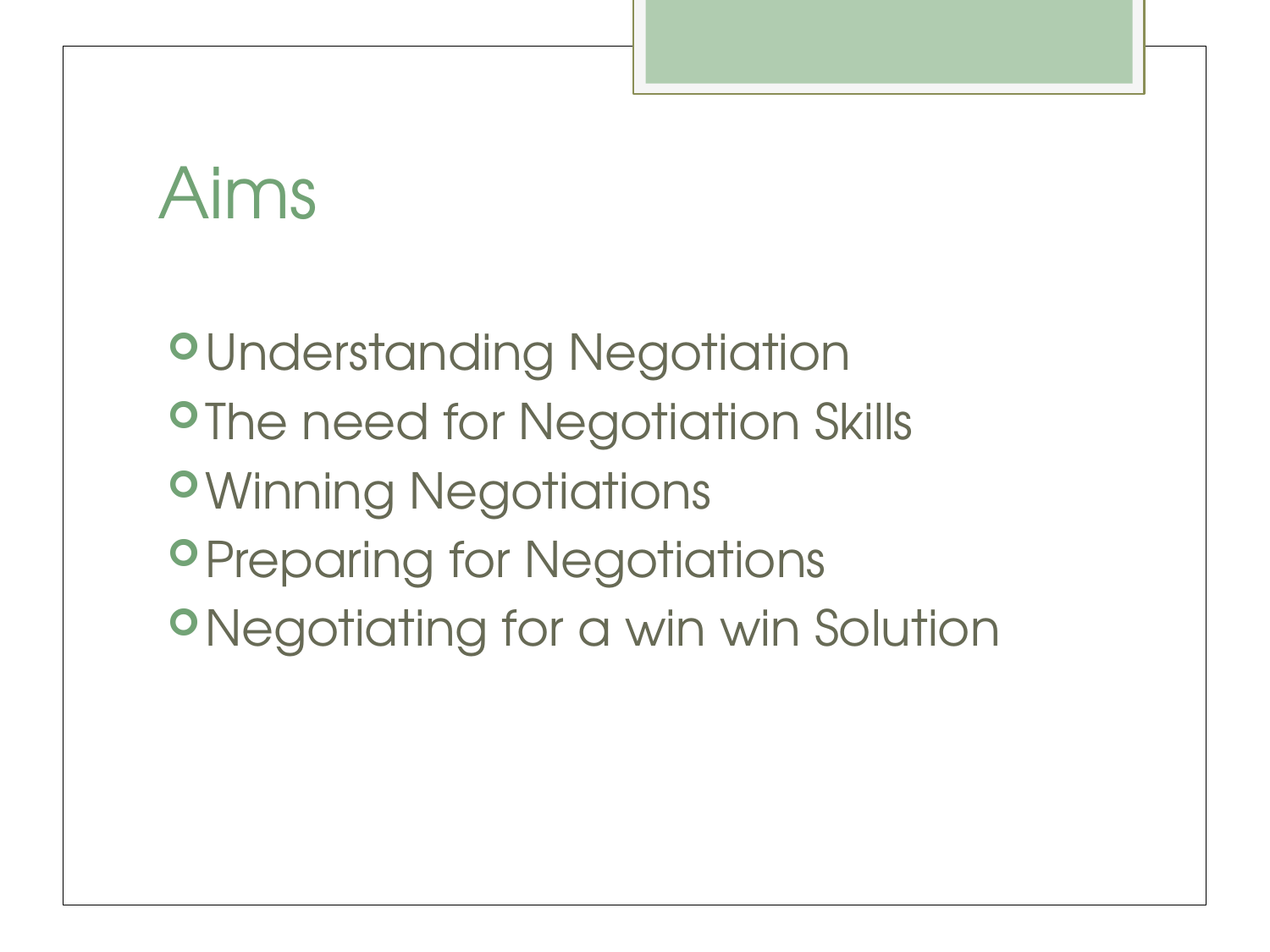

# Aims

Understanding Negotiation
The need for Negotiation Skills
Winning Negotiations
Preparing for Negotiations
Negotiating for a win win Solution